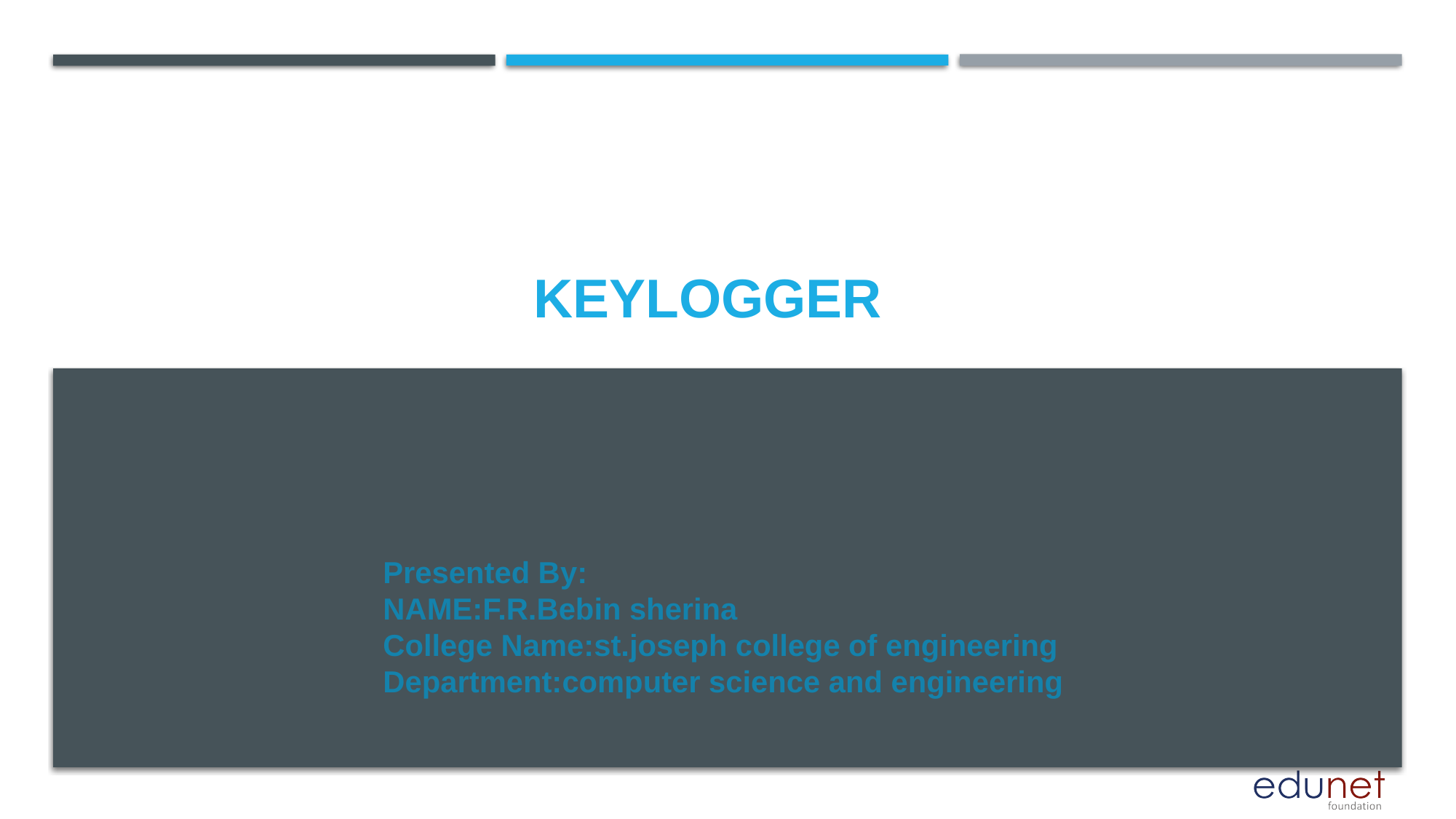

# Keylogger
Presented By:
NAME:F.R.Bebin sherina
College Name:st.joseph college of engineering
Department:computer science and engineering